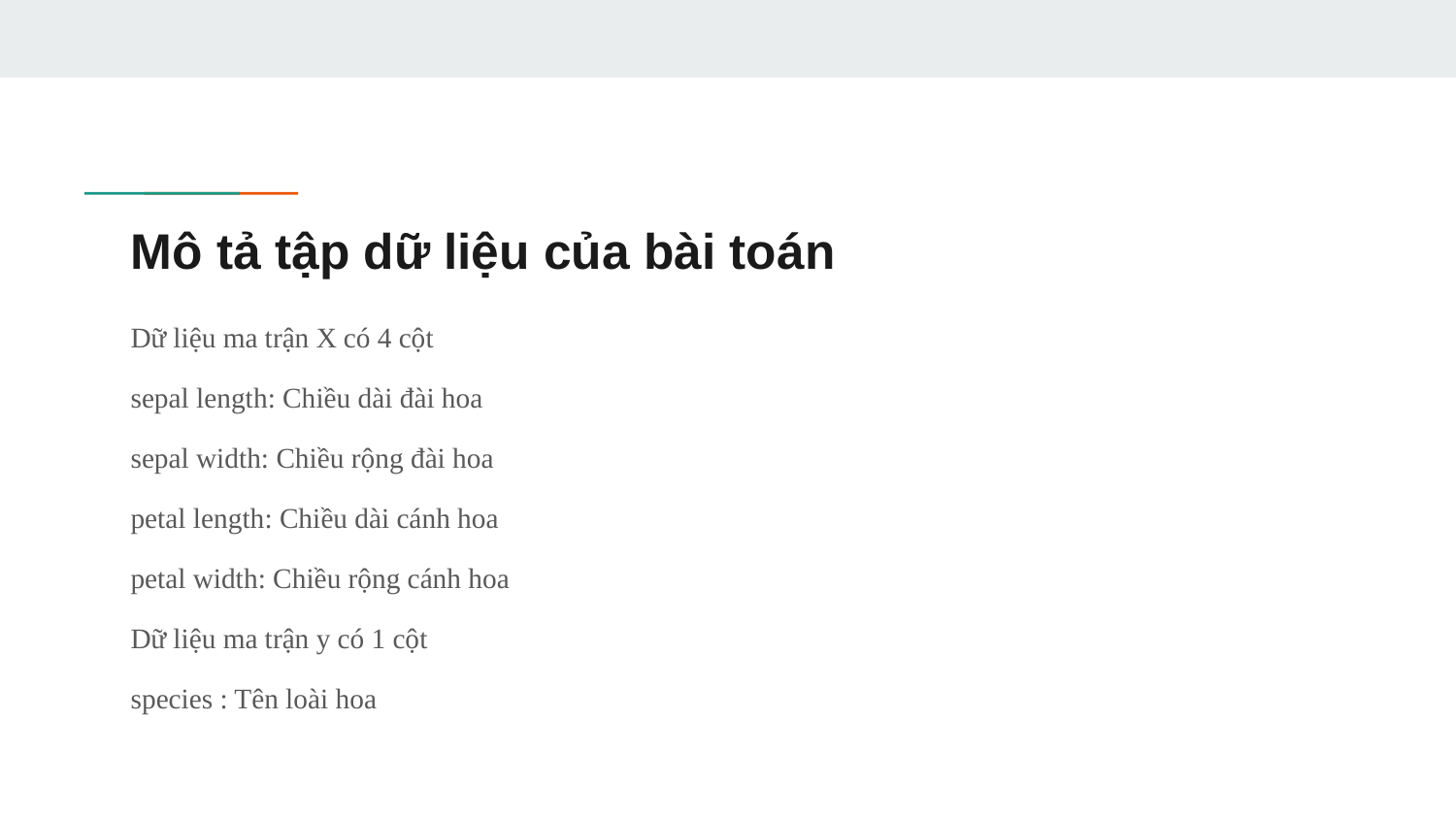

# Mô tả tập dữ liệu của bài toán
Dữ liệu ma trận X có 4 cột
sepal length: Chiều dài đài hoa
sepal width: Chiều rộng đài hoa
petal length: Chiều dài cánh hoa
petal width: Chiều rộng cánh hoa
Dữ liệu ma trận y có 1 cột
species : Tên loài hoa